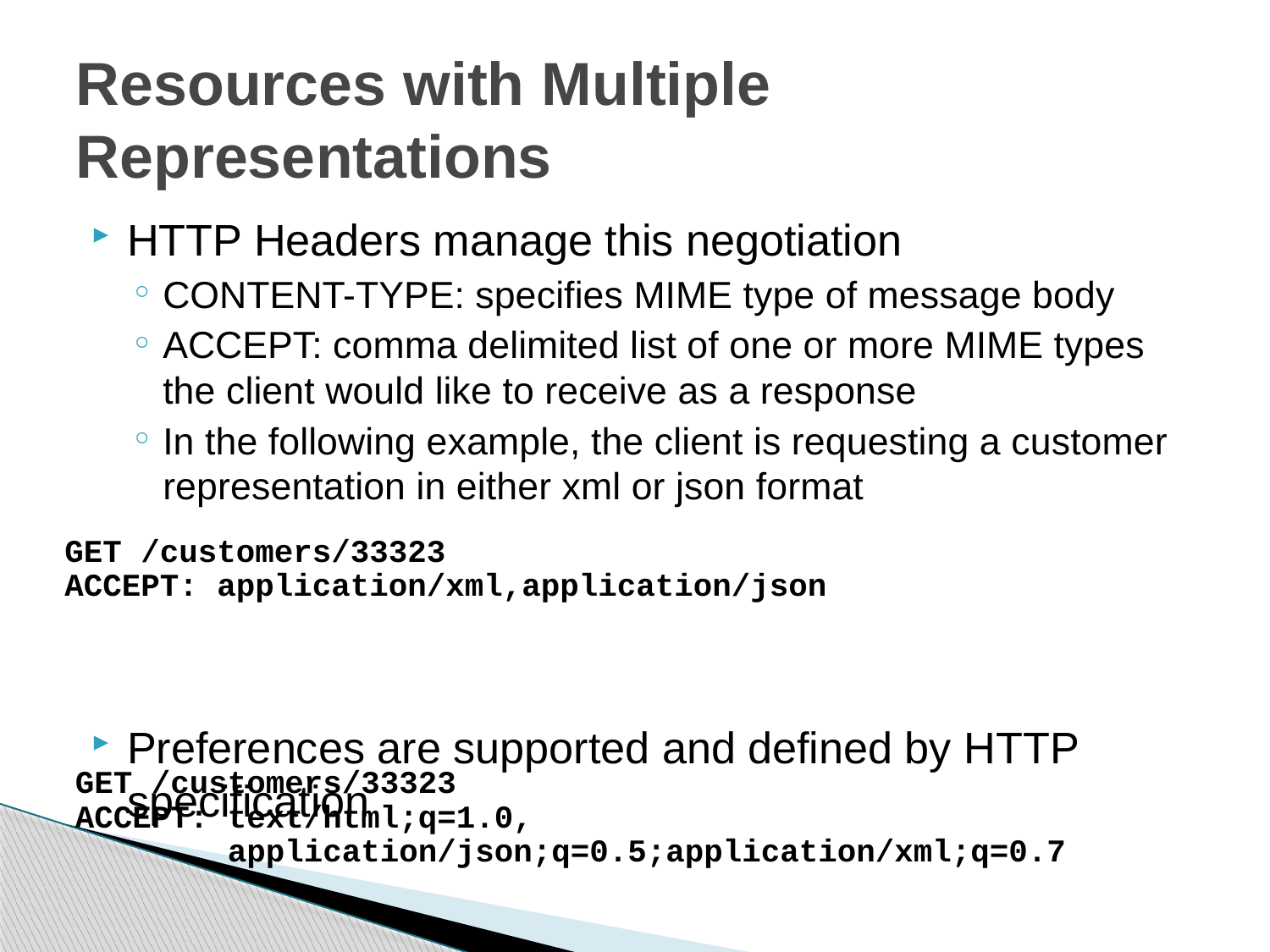

# Resources with Multiple Representations
HTTP Headers manage this negotiation
CONTENT-TYPE: specifies MIME type of message body
ACCEPT: comma delimited list of one or more MIME types the client would like to receive as a response
In the following example, the client is requesting a customer representation in either xml or json format

Preferences are supported and defined by HTTP specification

GET /customers/33323
ACCEPT: application/xml,application/json

GET /customers/33323
ACCEPT: text/html;q=1.0,
        application/json;q=0.5;application/xml;q=0.7